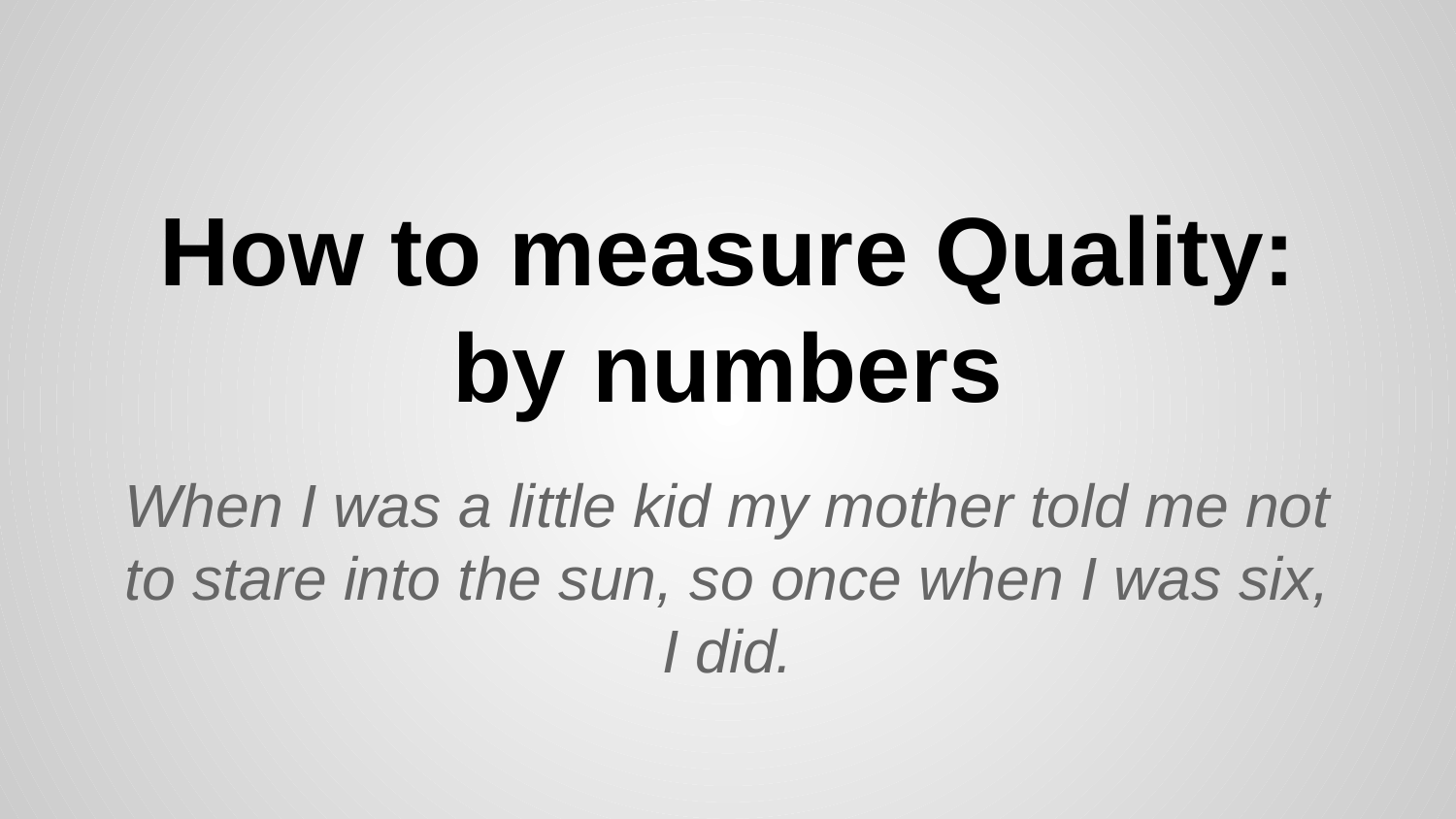

# How to measure Quality: by numbers
When I was a little kid my mother told me not to stare into the sun, so once when I was six, I did.